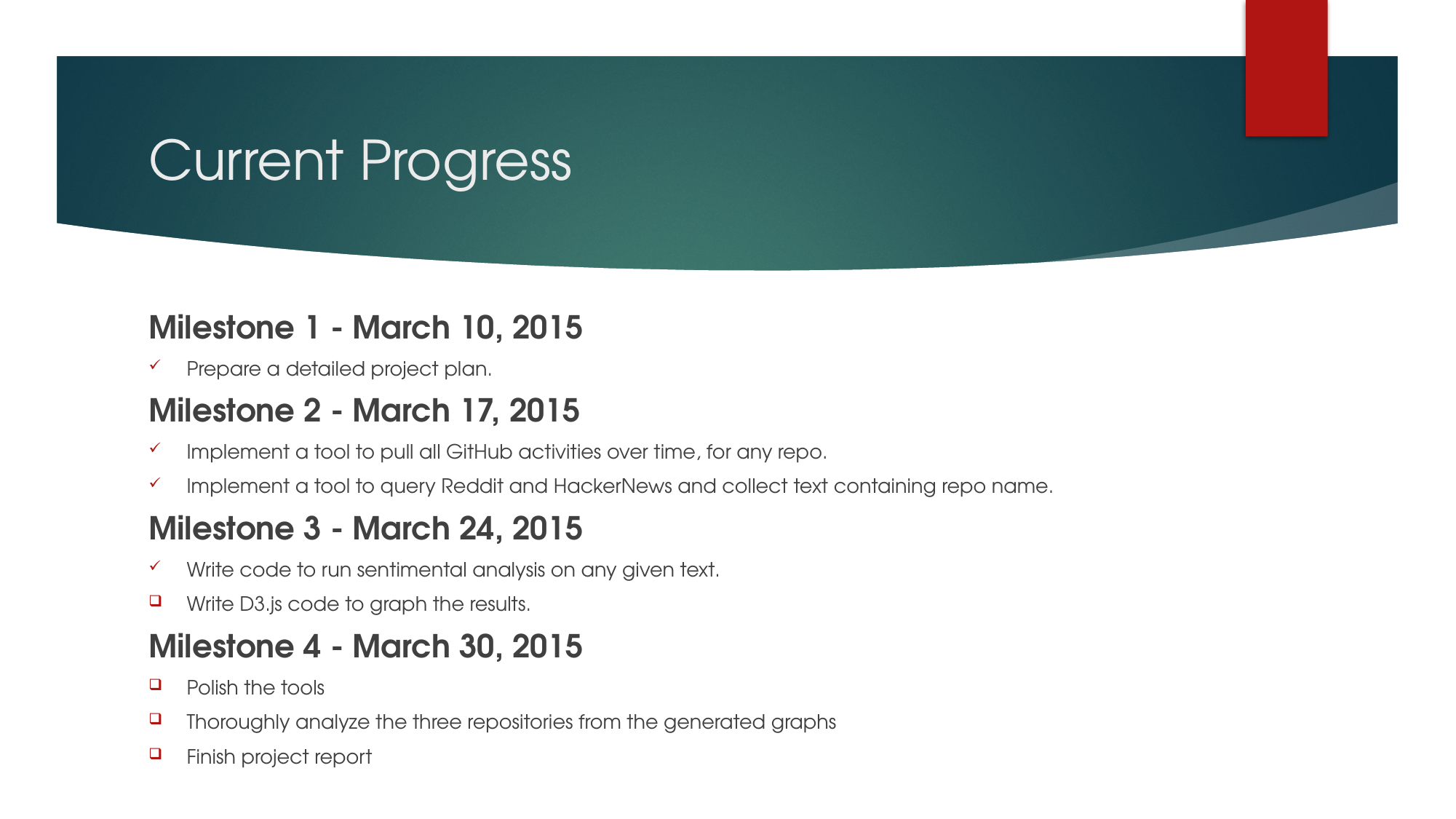

# Current Progress
Milestone 1 - March 10, 2015
Prepare a detailed project plan.
Milestone 2 - March 17, 2015
Implement a tool to pull all GitHub activities over time, for any repo.
Implement a tool to query Reddit and HackerNews and collect text containing repo name.
Milestone 3 - March 24, 2015
Write code to run sentimental analysis on any given text.
Write D3.js code to graph the results.
Milestone 4 - March 30, 2015
Polish the tools
Thoroughly analyze the three repositories from the generated graphs
Finish project report